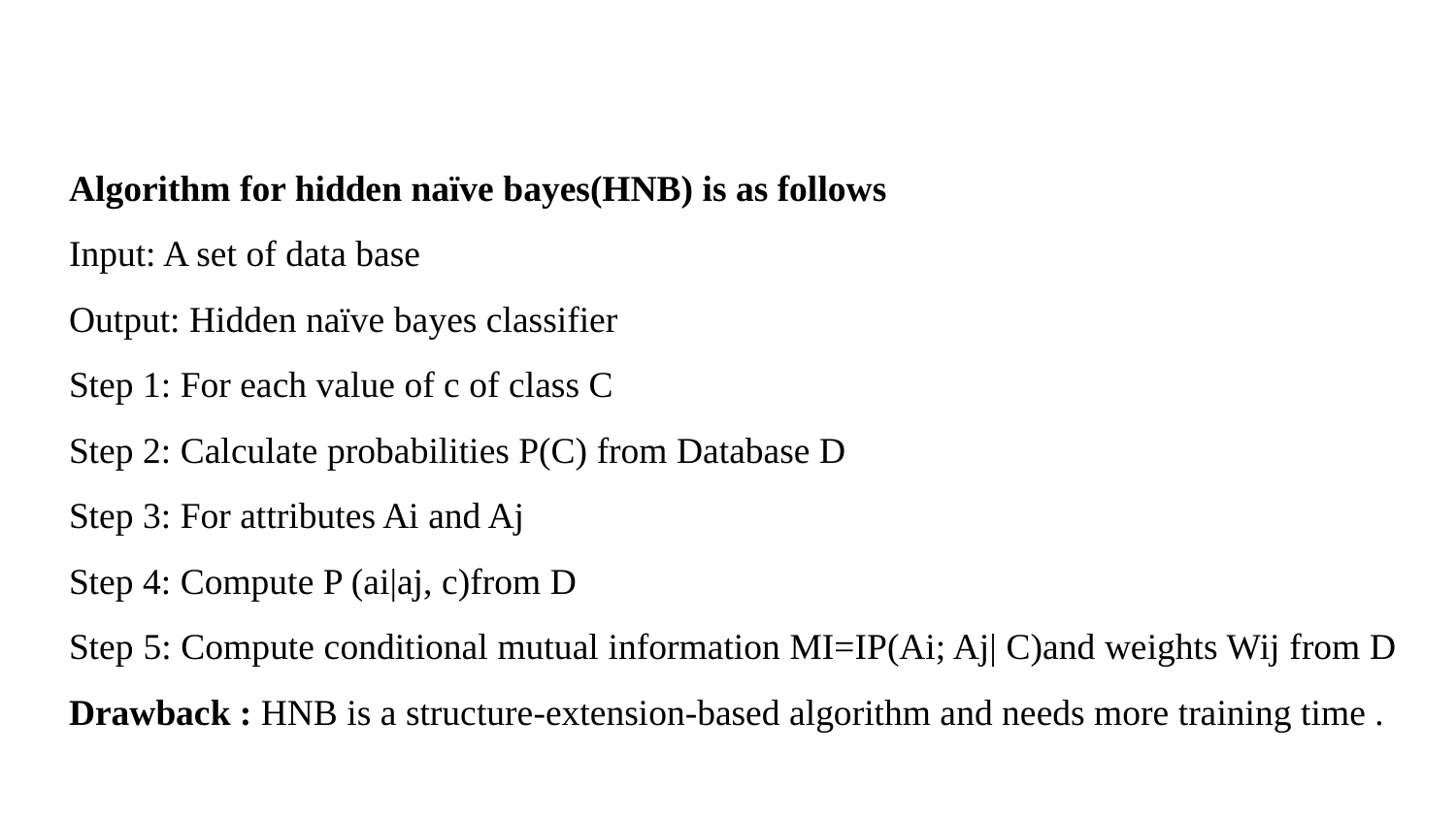

Algorithm for hidden naïve bayes(HNB) is as follows
Input: A set of data base
Output: Hidden naïve bayes classifier
Step 1: For each value of c of class C
Step 2: Calculate probabilities P(C) from Database D
Step 3: For attributes Ai and Aj
Step 4: Compute P (ai|aj, c)from D
Step 5: Compute conditional mutual information MI=IP(Ai; Aj| C)and weights Wij from D
Drawback : HNB is a structure-extension-based algorithm and needs more training time .